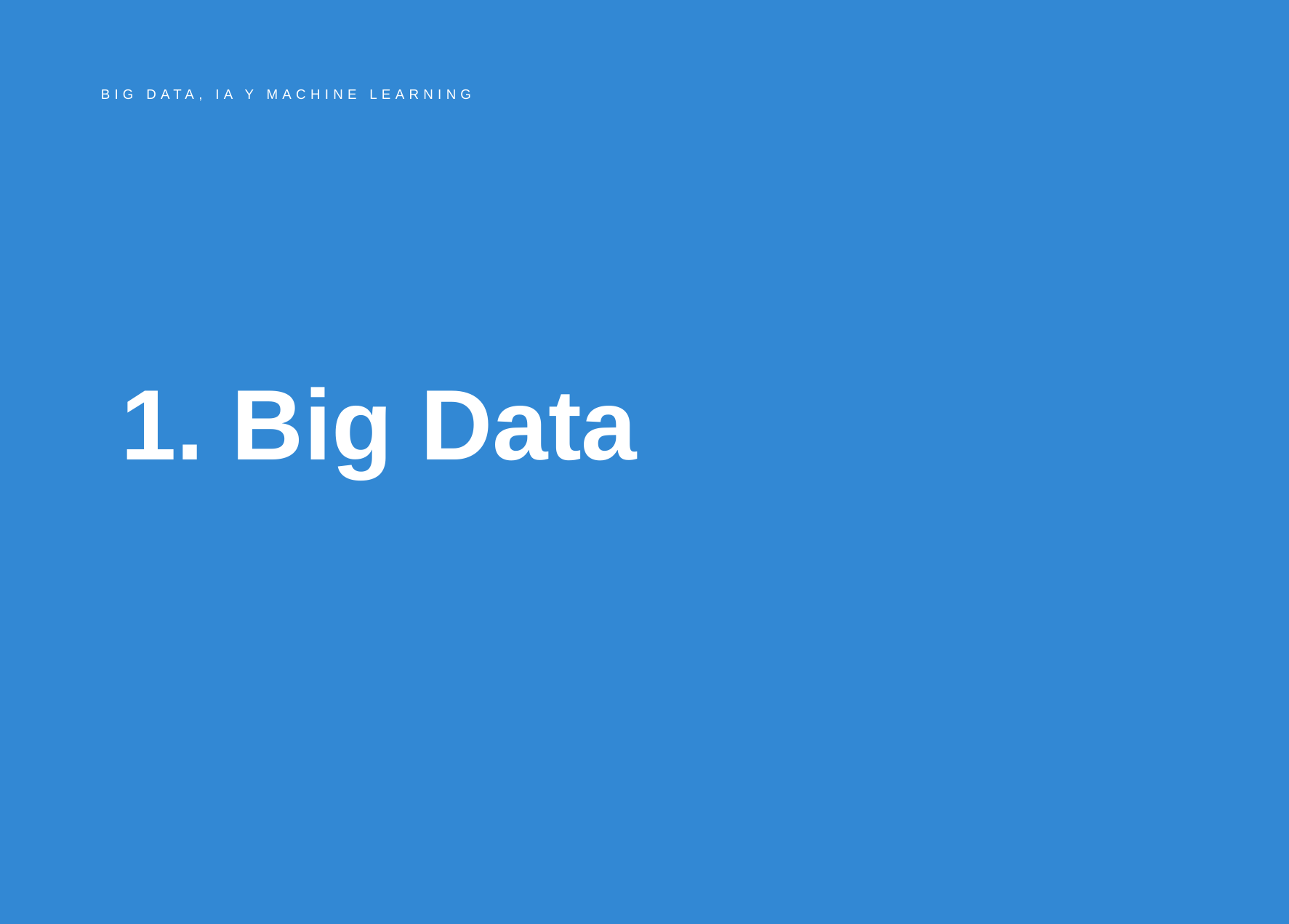

BIG DATA, IA Y MACHINE LEARNING

1. Big Data